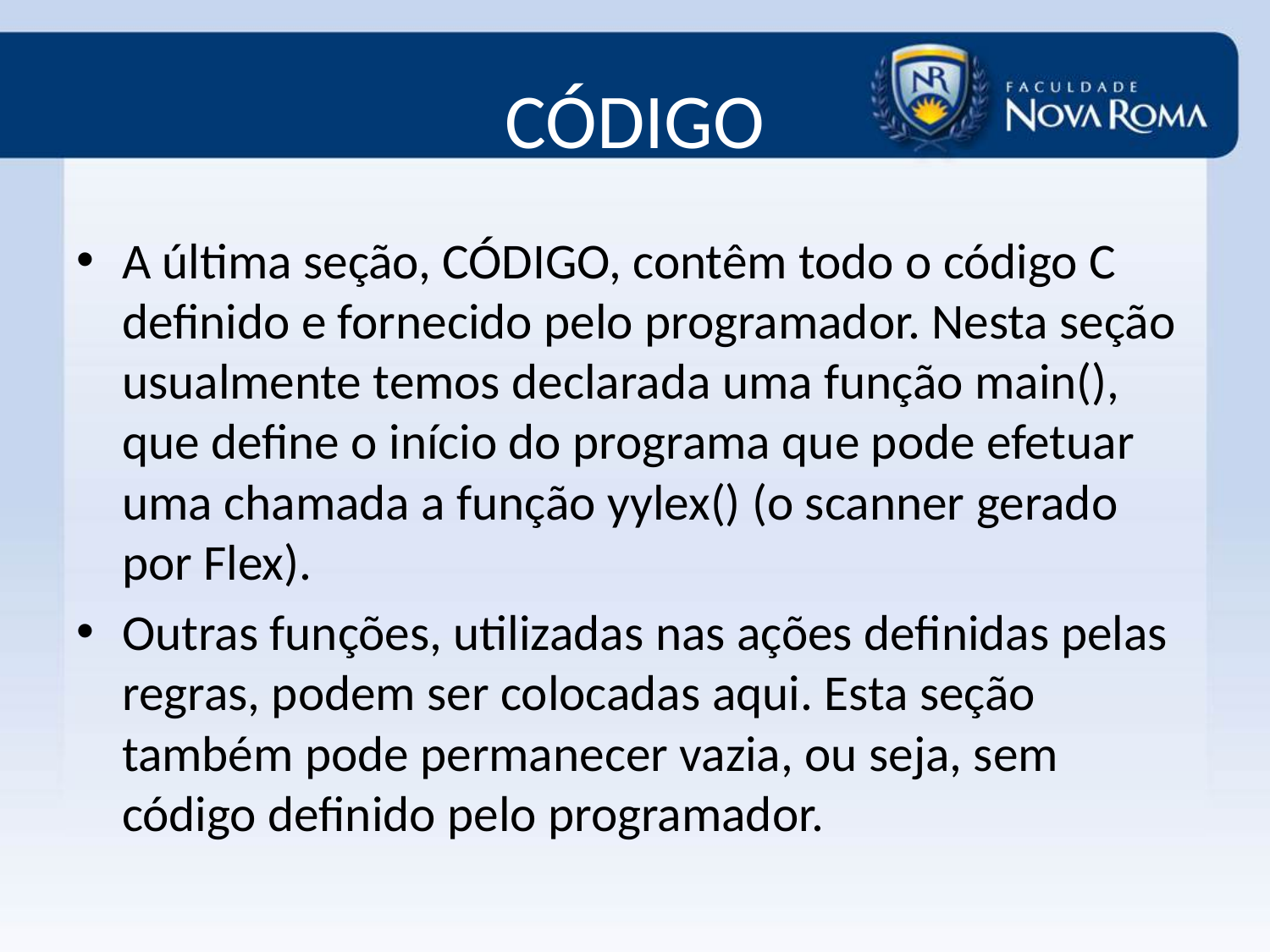

# CÓDIGO
A última seção, CÓDIGO, contêm todo o código C definido e fornecido pelo programador. Nesta seção usualmente temos declarada uma função main(), que define o início do programa que pode efetuar uma chamada a função yylex() (o scanner gerado por Flex).
Outras funções, utilizadas nas ações definidas pelas regras, podem ser colocadas aqui. Esta seção também pode permanecer vazia, ou seja, sem código definido pelo programador.